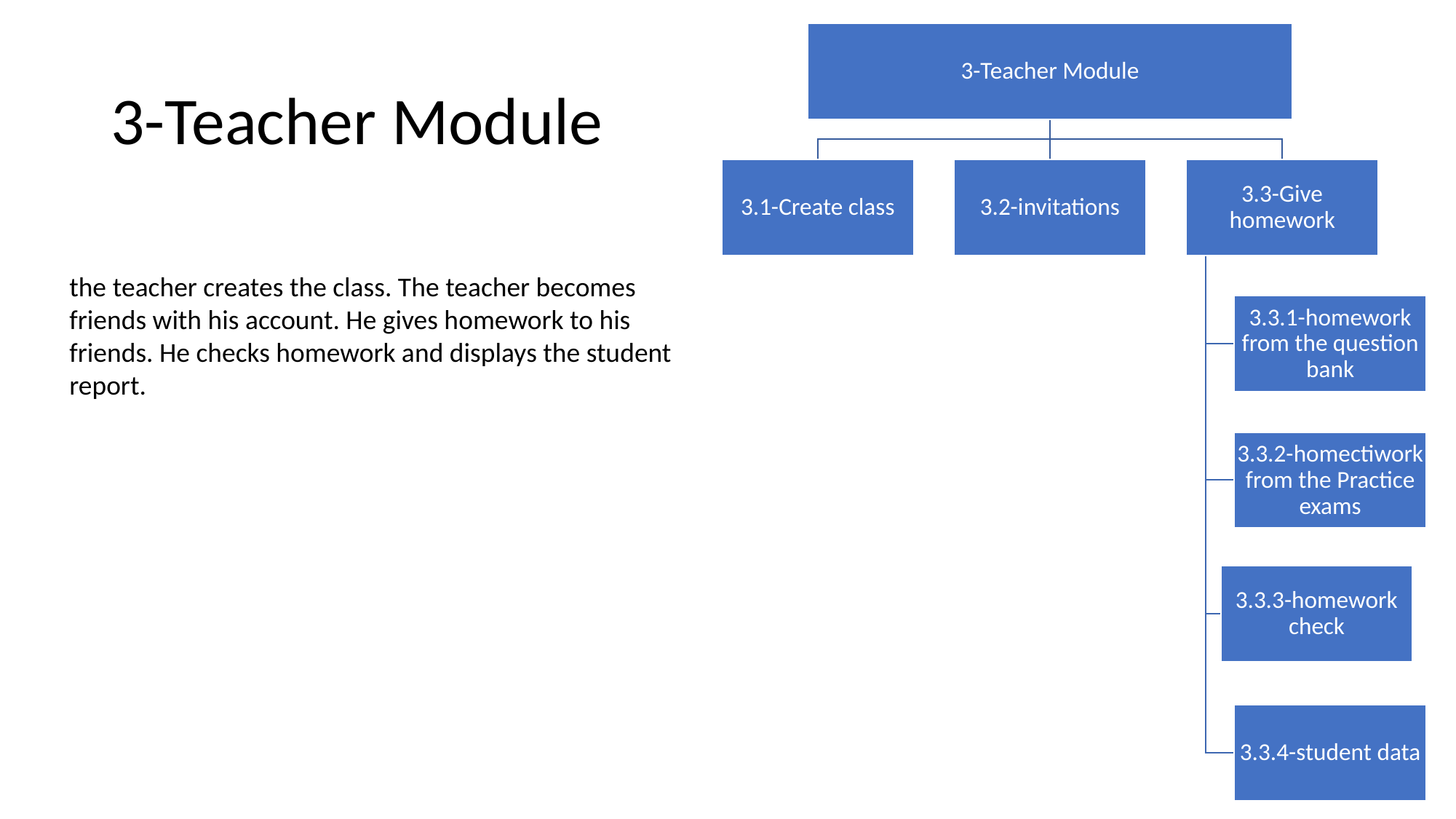

3-Teacher Module
3.1-Create class
3.2-invitations
3.3-Give homework
3.3.1-homework from the question bank
3.3.2-homectiwork from the Practice exams
3.3.3-homework check
3.3.4-student data
# 3-Teacher Module
the teacher creates the class. The teacher becomes friends with his account. He gives homework to his friends. He checks homework and displays the student report.